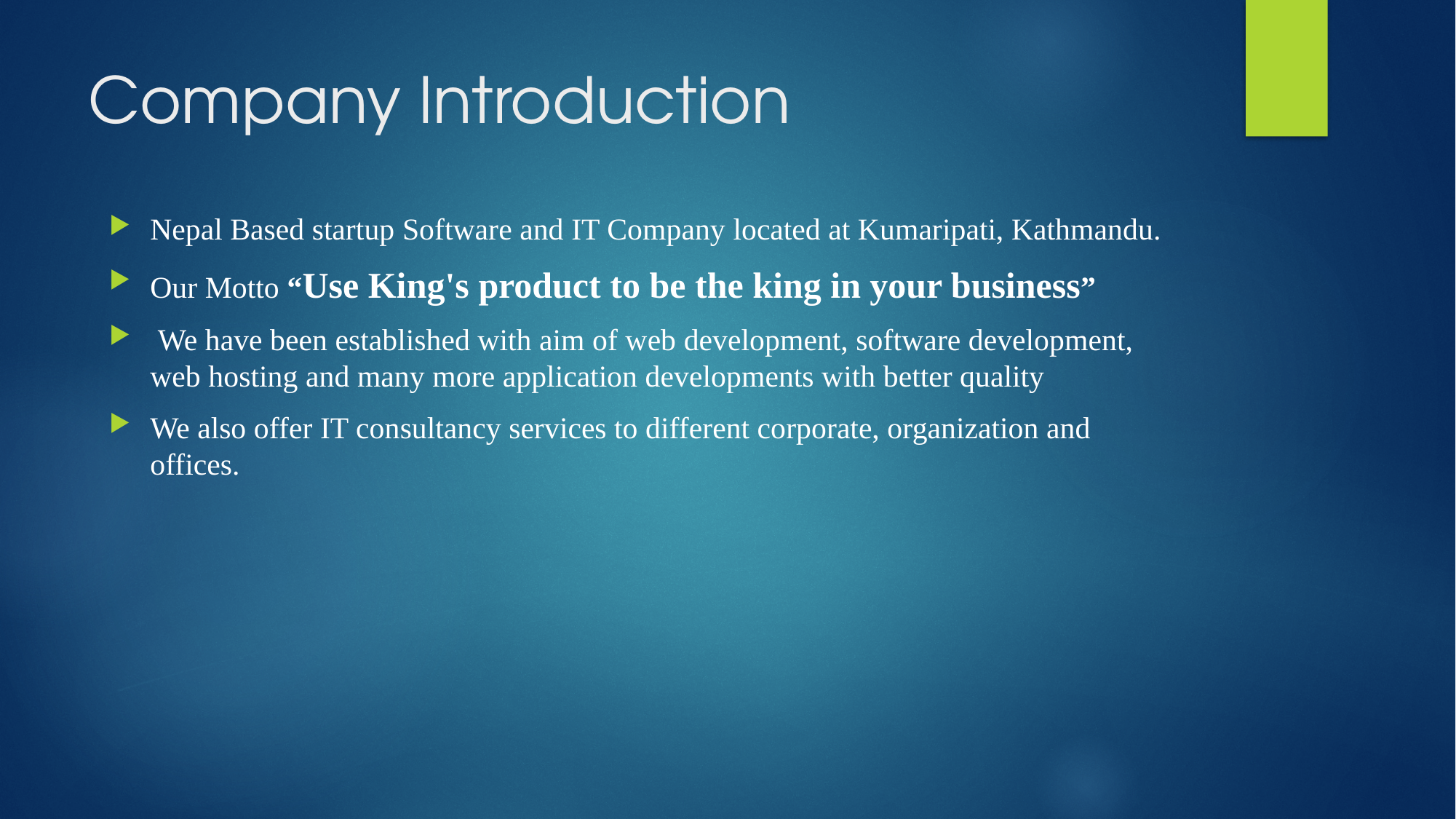

# Company Introduction
Nepal Based startup Software and IT Company located at Kumaripati, Kathmandu.
Our Motto “Use King's product to be the king in your business”
 We have been established with aim of web development, software development, web hosting and many more application developments with better quality
We also offer IT consultancy services to different corporate, organization and offices.